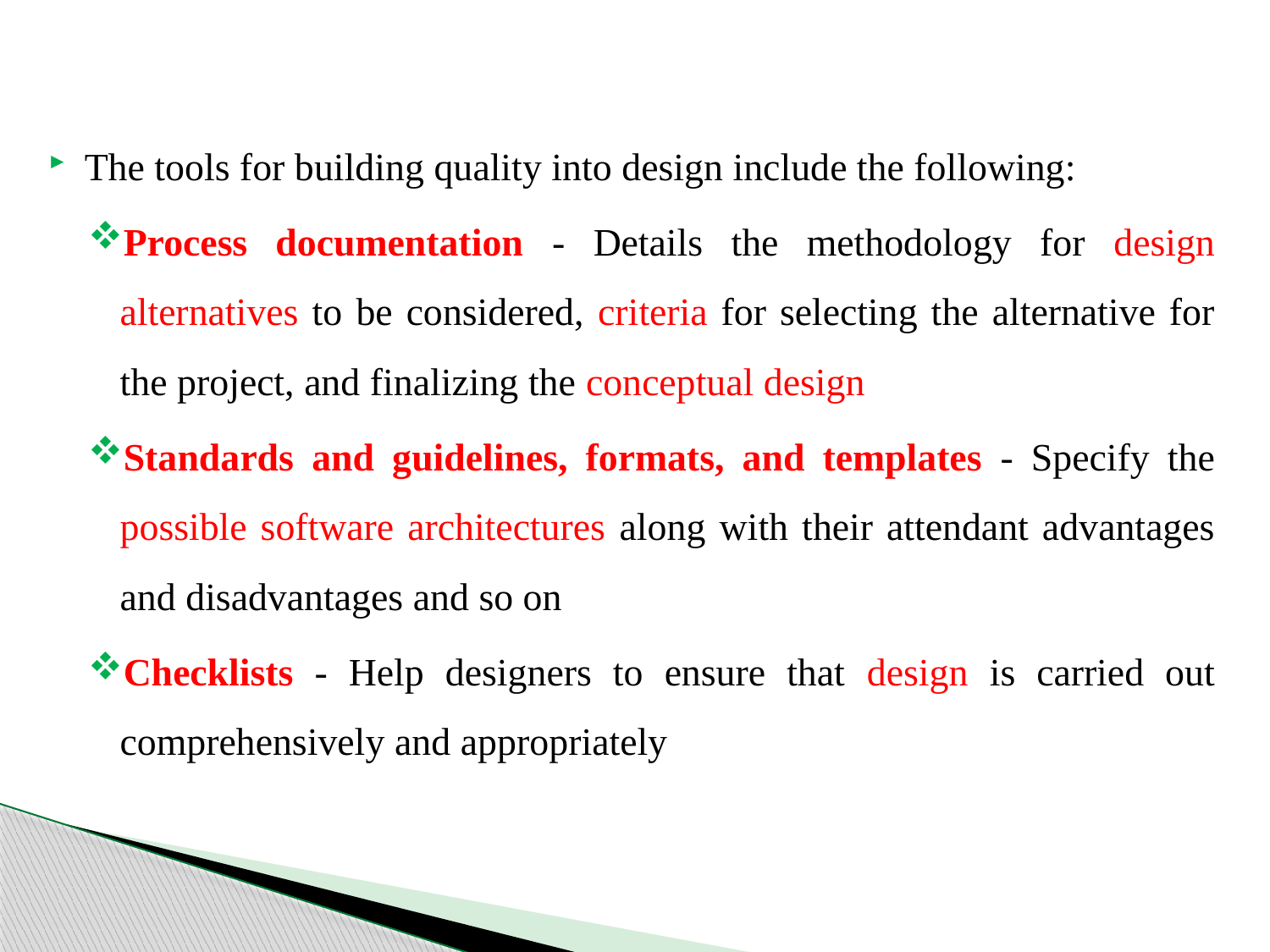

The tools for building quality into design include the following:
Process documentation - Details the methodology for design alternatives to be considered, criteria for selecting the alternative for the project, and finalizing the conceptual design
Standards and guidelines, formats, and templates - Specify the possible software architectures along with their attendant advantages and disadvantages and so on
Checklists - Help designers to ensure that design is carried out comprehensively and appropriately